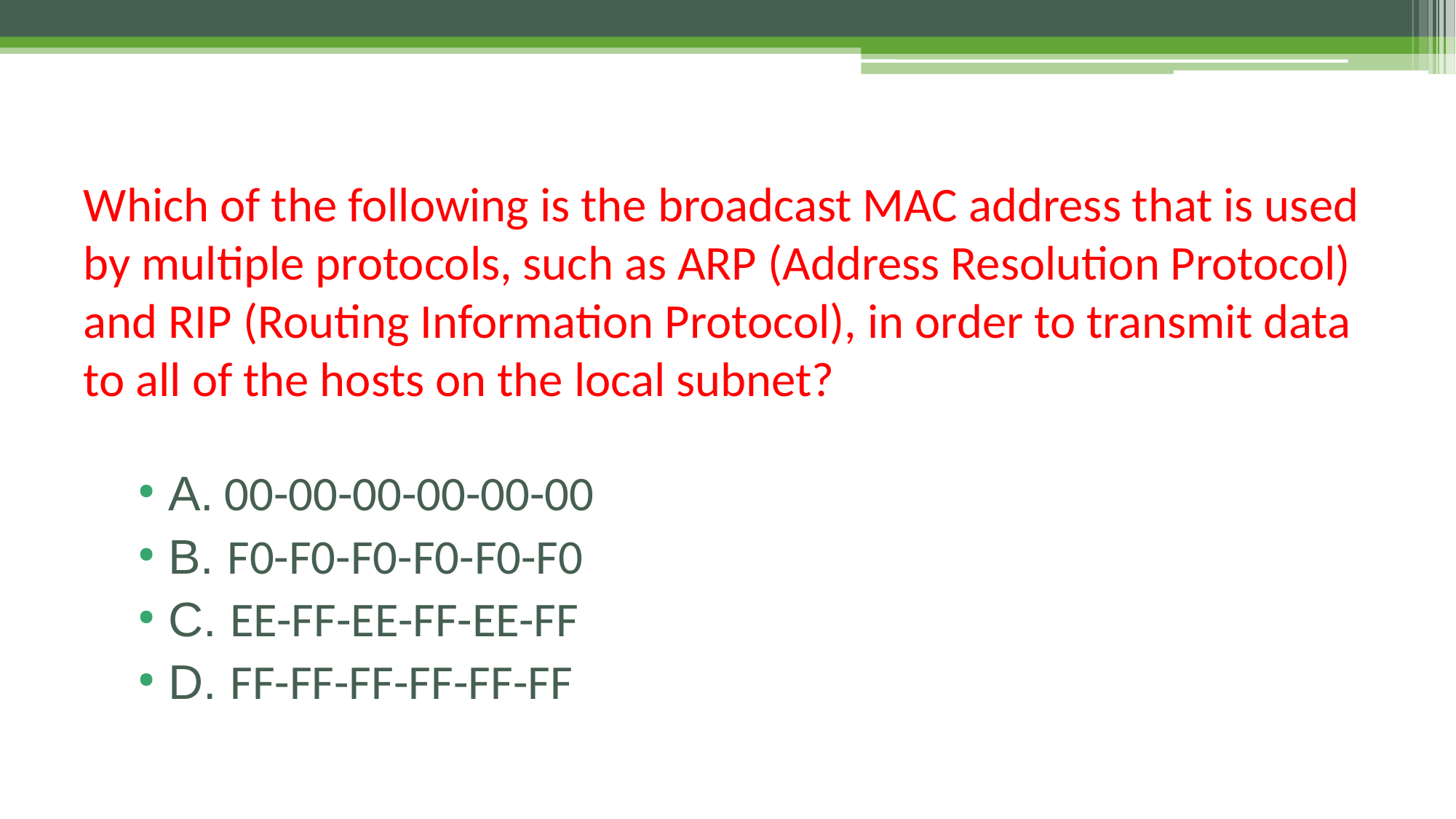

# Which of the following is the broadcast MAC address that is used by multiple protocols, such as ARP (Address Resolution Protocol) and RIP (Routing Information Protocol), in order to transmit data to all of the hosts on the local subnet?
A. 00-00-00-00-00-00
B. F0-F0-F0-F0-F0-F0
C. EE-FF-EE-FF-EE-FF
D. FF-FF-FF-FF-FF-FF